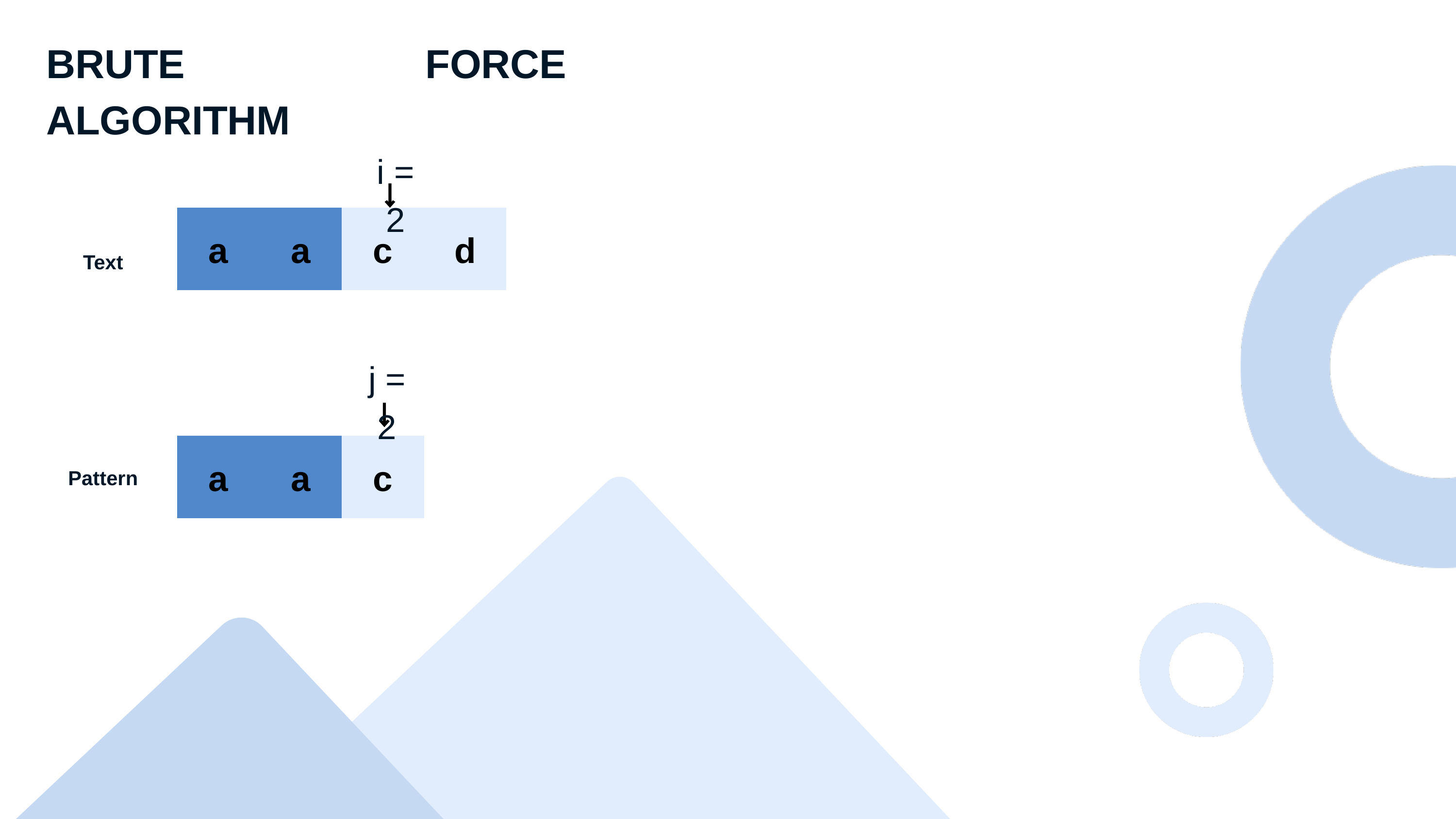

BRUTE FORCE ALGORITHM
i = 2

a

a

c

d
Text
j = 2

a

a

c
Pattern